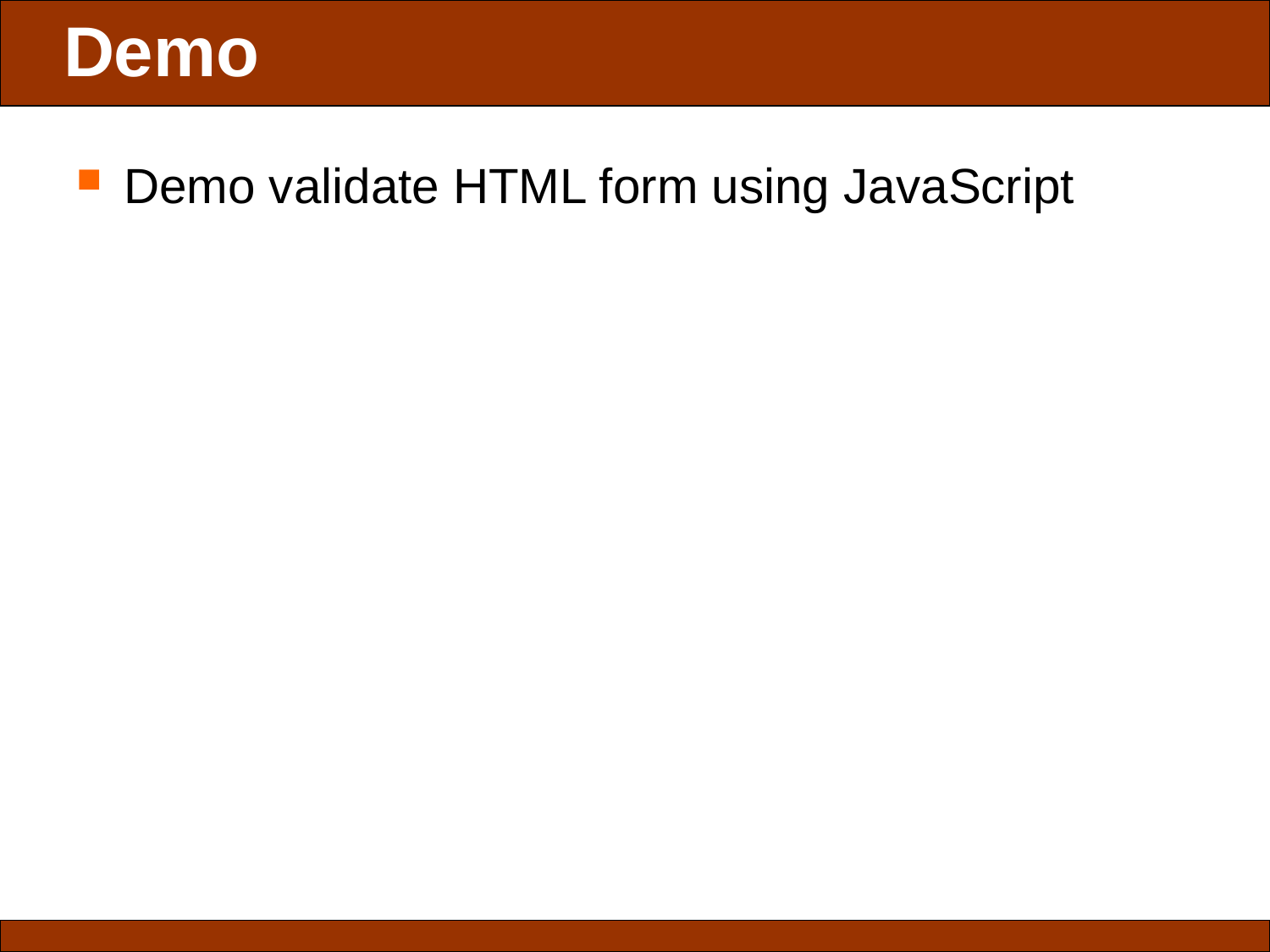

# Demo
Demo validate HTML form using JavaScript